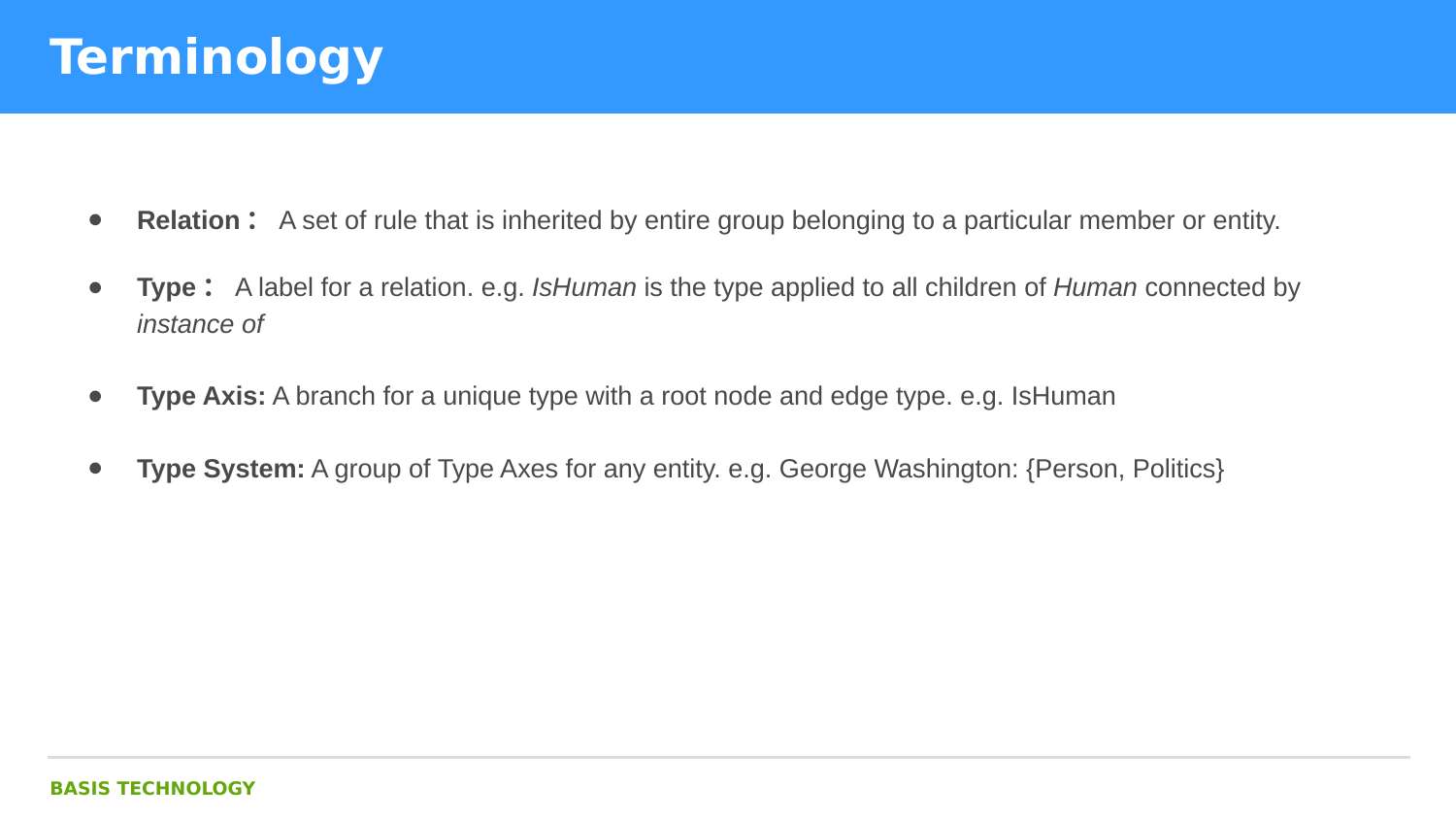

# Terminology
Relation：A set of rule that is inherited by entire group belonging to a particular member or entity.
Type：A label for a relation. e.g. IsHuman is the type applied to all children of Human connected by instance of
Type Axis: A branch for a unique type with a root node and edge type. e.g. IsHuman
Type System: A group of Type Axes for any entity. e.g. George Washington: {Person, Politics}

BASIS TECHNOLOGY